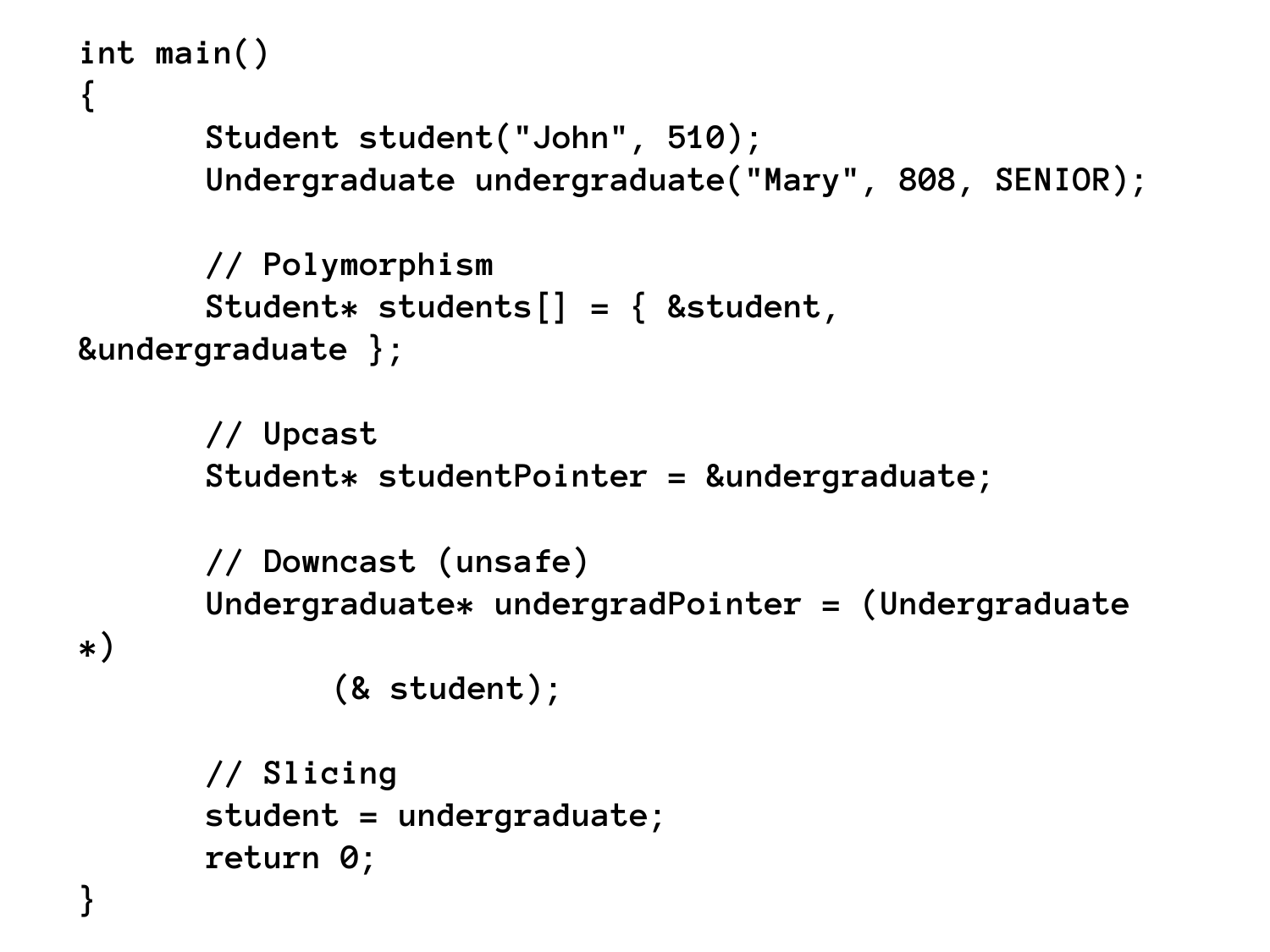

int main()
{
	Student student("John", 510);
	Undergraduate undergraduate("Mary", 808, SENIOR);

	// Polymorphism
	Student* students[] = { &student, &undergraduate };

	// Upcast
	Student* studentPointer = &undergraduate;

	// Downcast (unsafe)
	Undergraduate* undergradPointer = (Undergraduate *)
		(& student);

	// Slicing
	student = undergraduate;
	return 0;
}